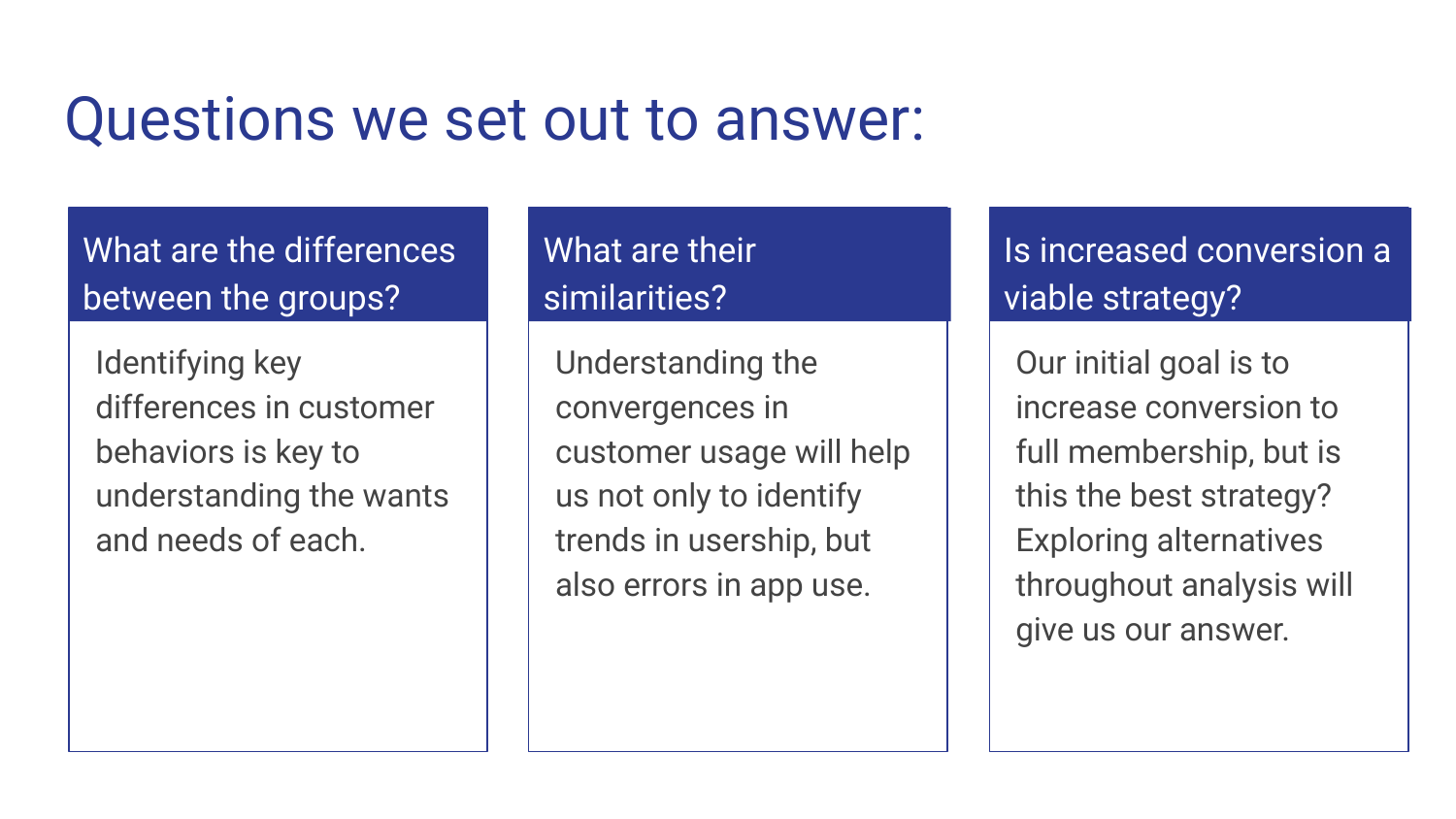

# Questions we set out to answer:
What are the differences between the groups?

What are their similarities?

Is increased conversion a viable strategy?
Identifying key differences in customer behaviors is key to understanding the wants and needs of each.
Understanding the convergences in customer usage will help us not only to identify trends in usership, but also errors in app use.
Our initial goal is to increase conversion to full membership, but is this the best strategy? Exploring alternatives throughout analysis will give us our answer.